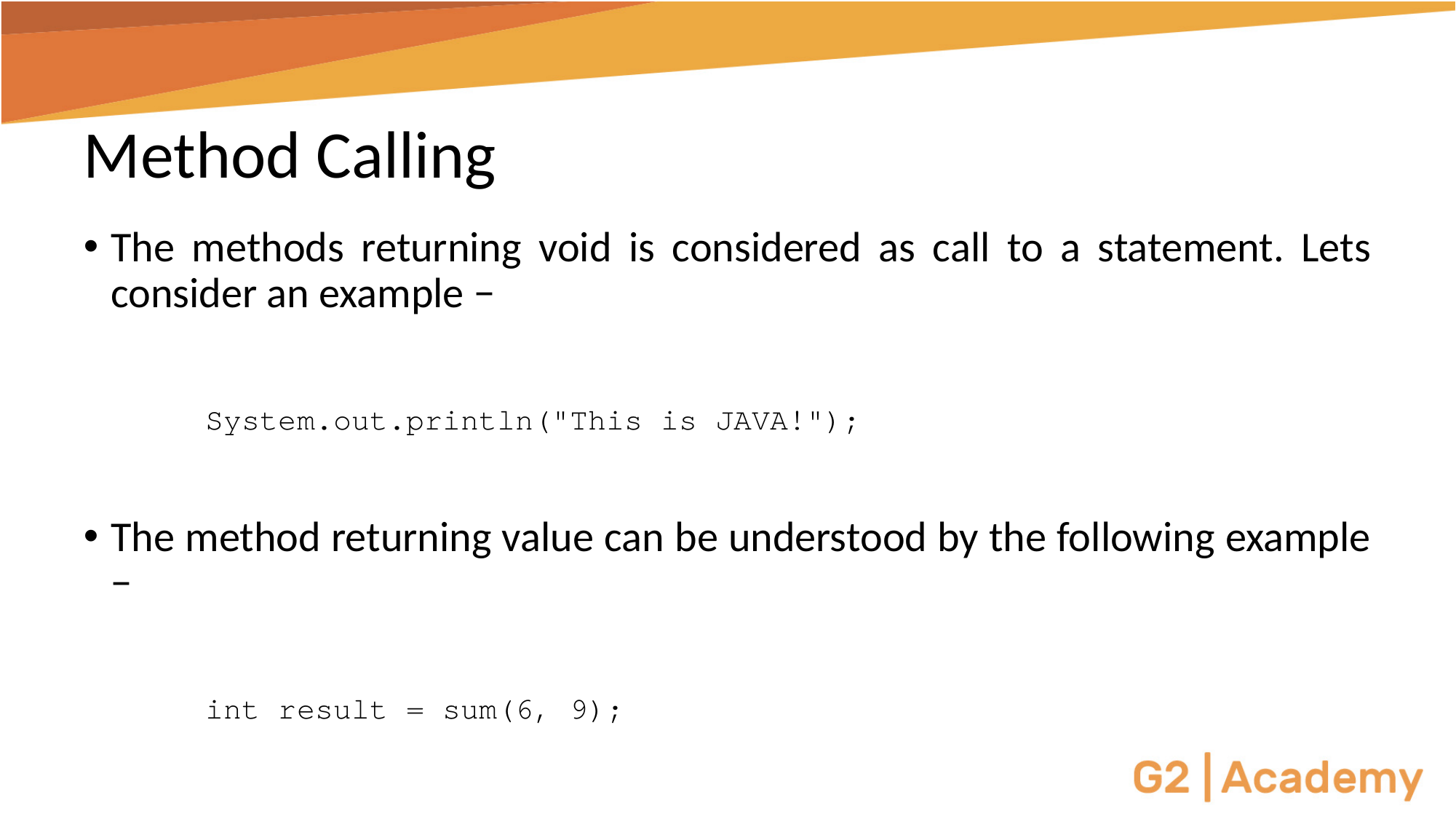

# Method Calling
The methods returning void is considered as call to a statement. Lets consider an example −

	System.out.println("This is JAVA!");

The method returning value can be understood by the following example −

	int result = sum(6, 9);